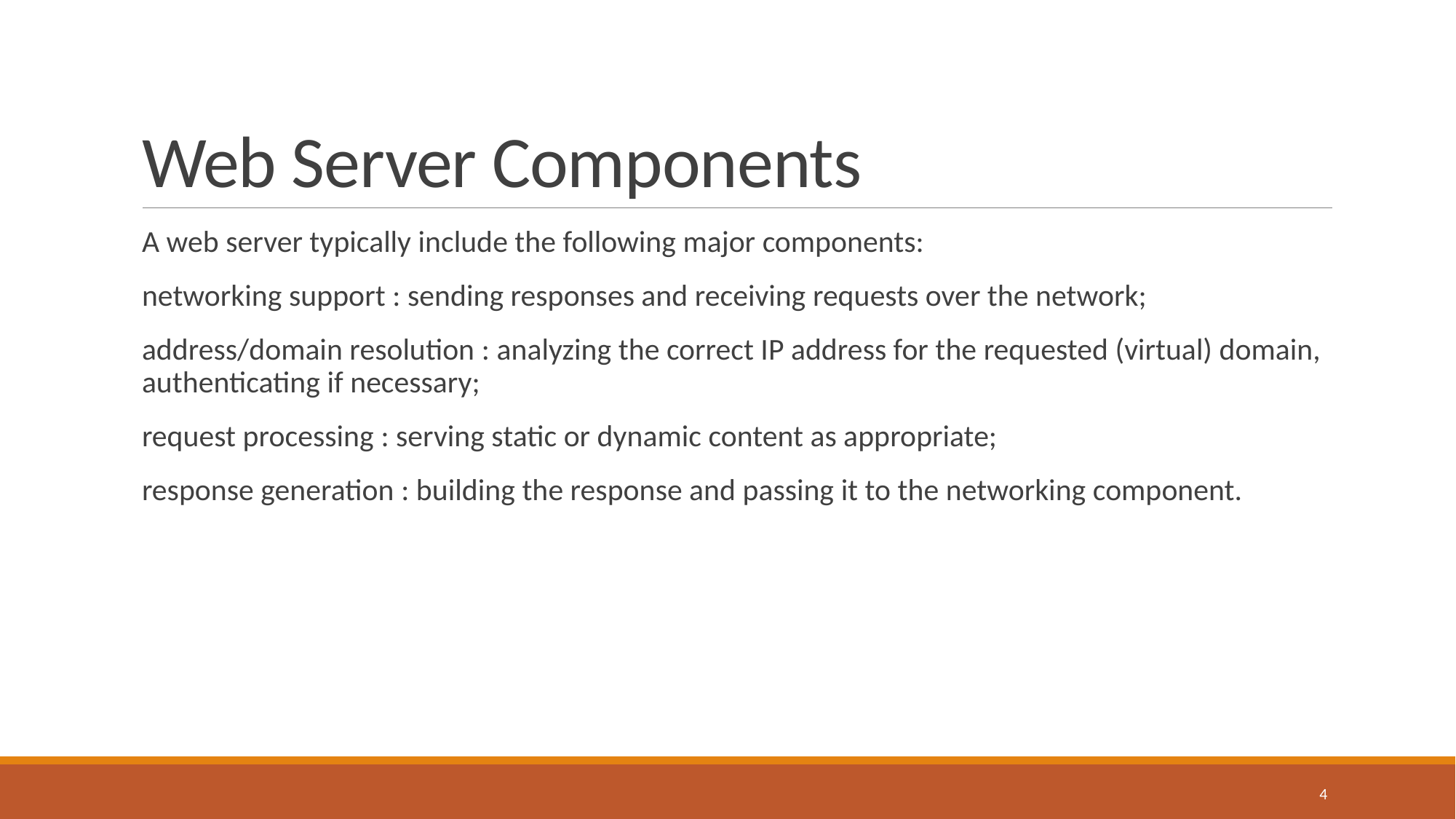

# Web Server Components
A web server typically include the following major components:
networking support : sending responses and receiving requests over the network;
address/domain resolution : analyzing the correct IP address for the requested (virtual) domain, authenticating if necessary;
request processing : serving static or dynamic content as appropriate;
response generation : building the response and passing it to the networking component.

4